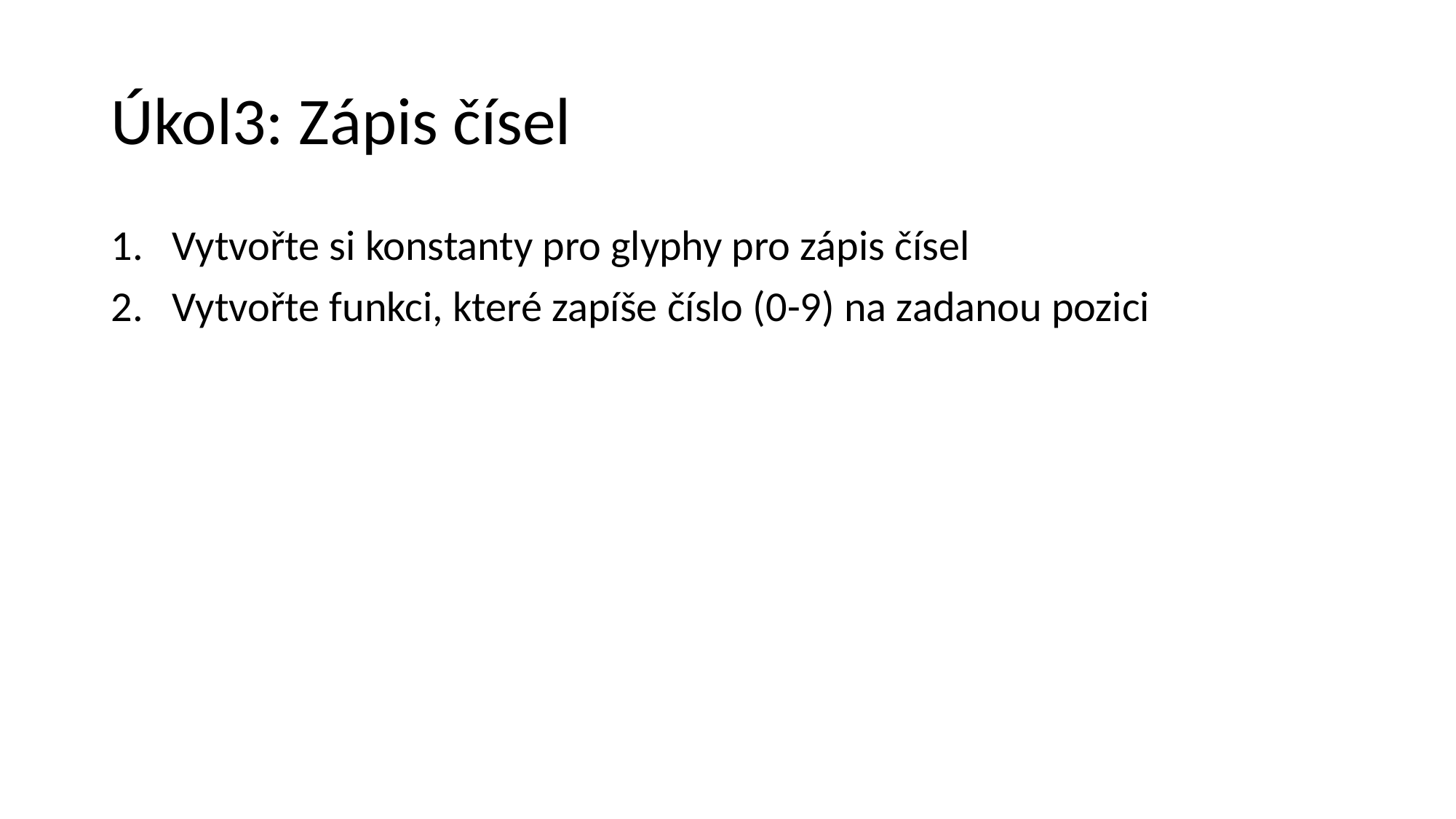

# Úkol3: Zápis čísel
Vytvořte si konstanty pro glyphy pro zápis čísel
Vytvořte funkci, které zapíše číslo (0-9) na zadanou pozici